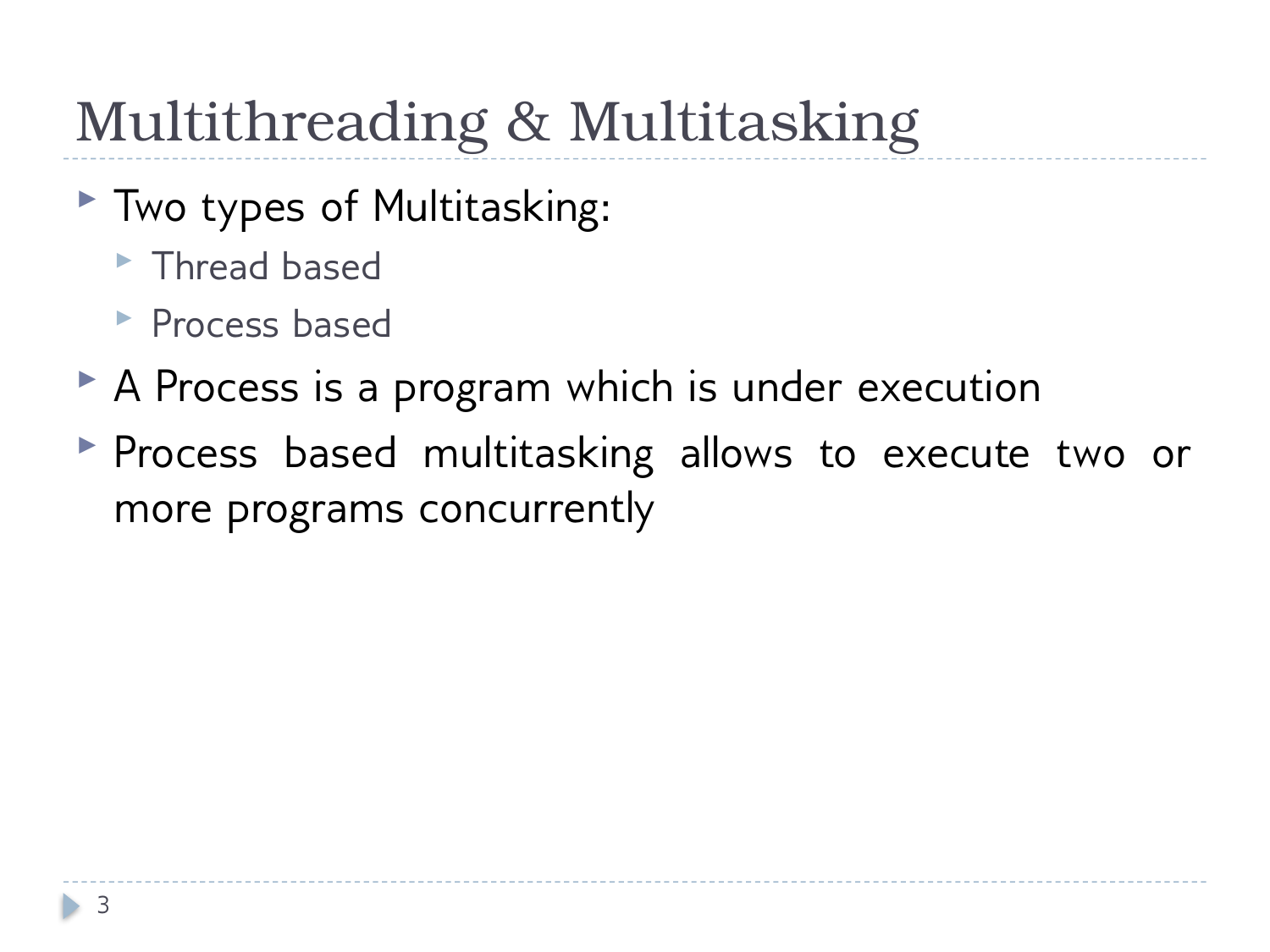

# Multithreading & Multitasking
Two types of Multitasking:
Thread based
Process based
A Process is a program which is under execution
Process based multitasking allows to execute two or more programs concurrently
3